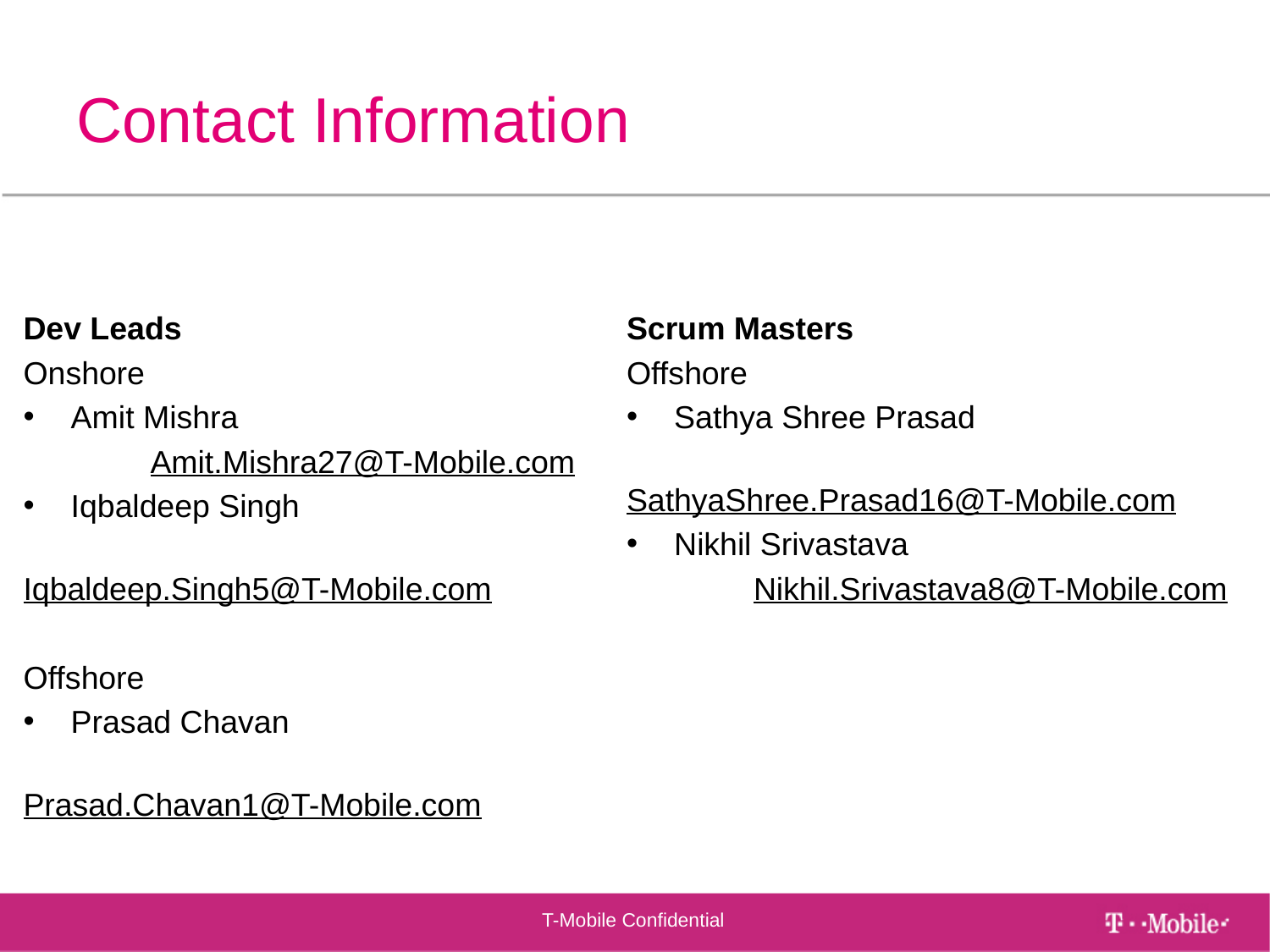

# Contact Information
Dev Leads
Onshore
Amit Mishra
	Amit.Mishra27@T-Mobile.com
Iqbaldeep Singh
	Iqbaldeep.Singh5@T-Mobile.com

Offshore
Prasad Chavan
	Prasad.Chavan1@T-Mobile.com
Scrum Masters
Offshore
Sathya Shree Prasad
	SathyaShree.Prasad16@T-Mobile.com
Nikhil Srivastava
	Nikhil.Srivastava8@T-Mobile.com

T-Mobile Confidential